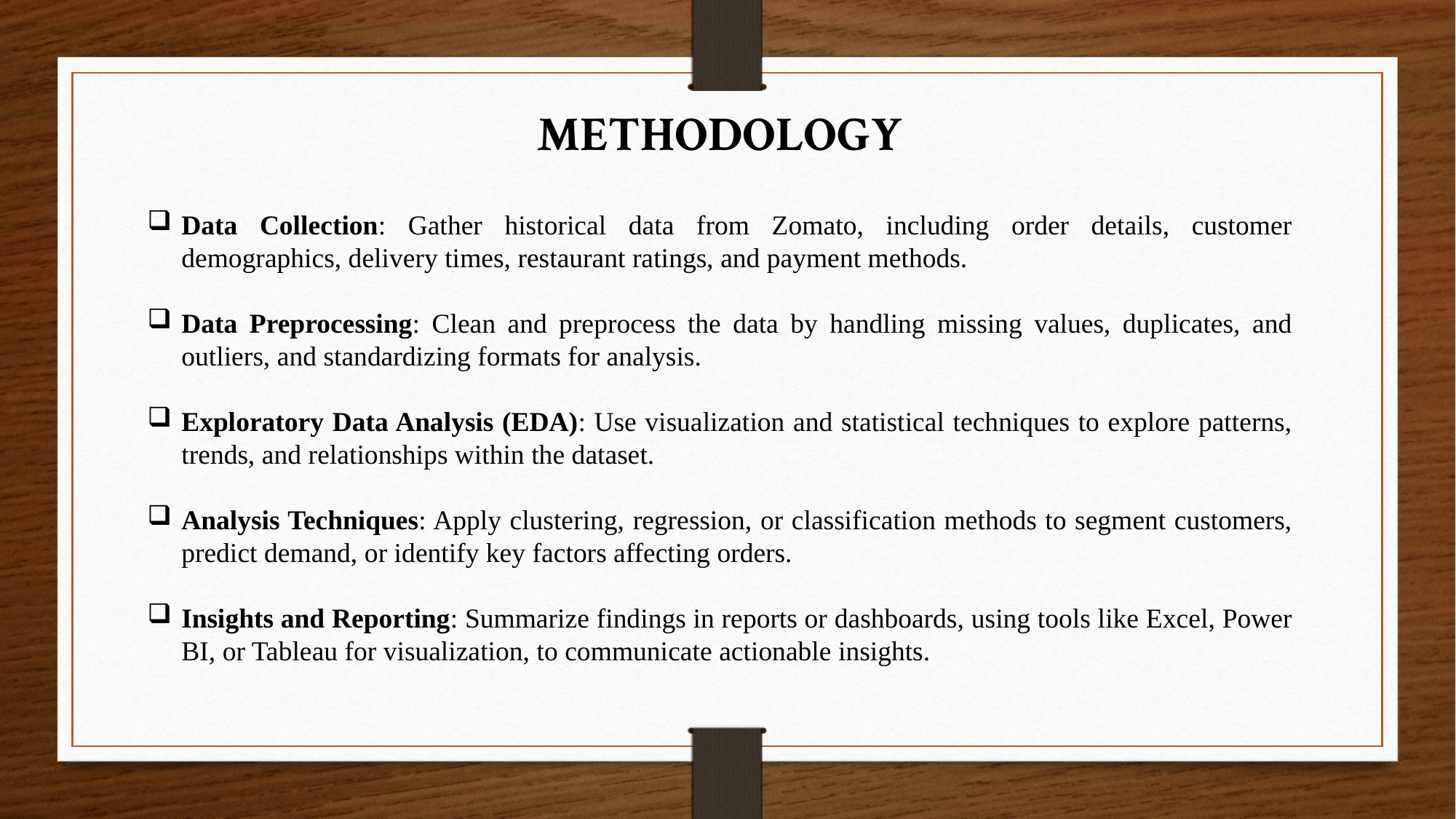

METHODOLOGY
Data Collection: Gather historical data from Zomato, including order details, customer demographics, delivery times, restaurant ratings, and payment methods.

Data Preprocessing: Clean and preprocess the data by handling missing values, duplicates, and outliers, and standardizing formats for analysis.

Exploratory Data Analysis (EDA): Use visualization and statistical techniques to explore patterns, trends, and relationships within the dataset.

Analysis Techniques: Apply clustering, regression, or classification methods to segment customers, predict demand, or identify key factors affecting orders.

Insights and Reporting: Summarize findings in reports or dashboards, using tools like Excel, Power BI, or Tableau for visualization, to communicate actionable insights.